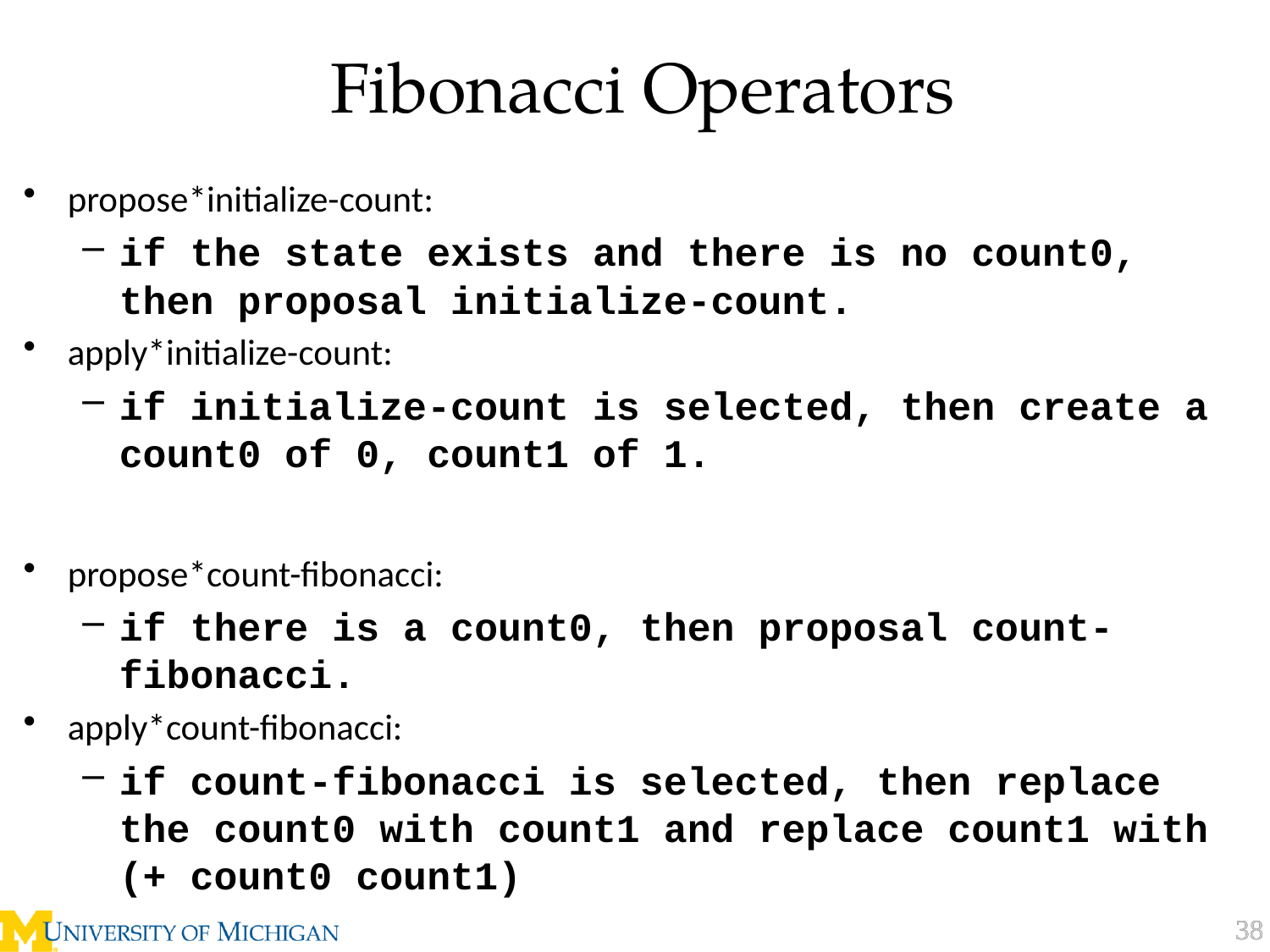

# Fibonacci Operators
propose*initialize-count:
if the state exists and there is no count0, then proposal initialize-count.
apply*initialize-count:
if initialize-count is selected, then create a count0 of 0, count1 of 1.

propose*count-fibonacci:
if there is a count0, then proposal count-fibonacci.
apply*count-fibonacci:
if count-fibonacci is selected, then replace the count0 with count1 and replace count1 with (+ count0 count1)